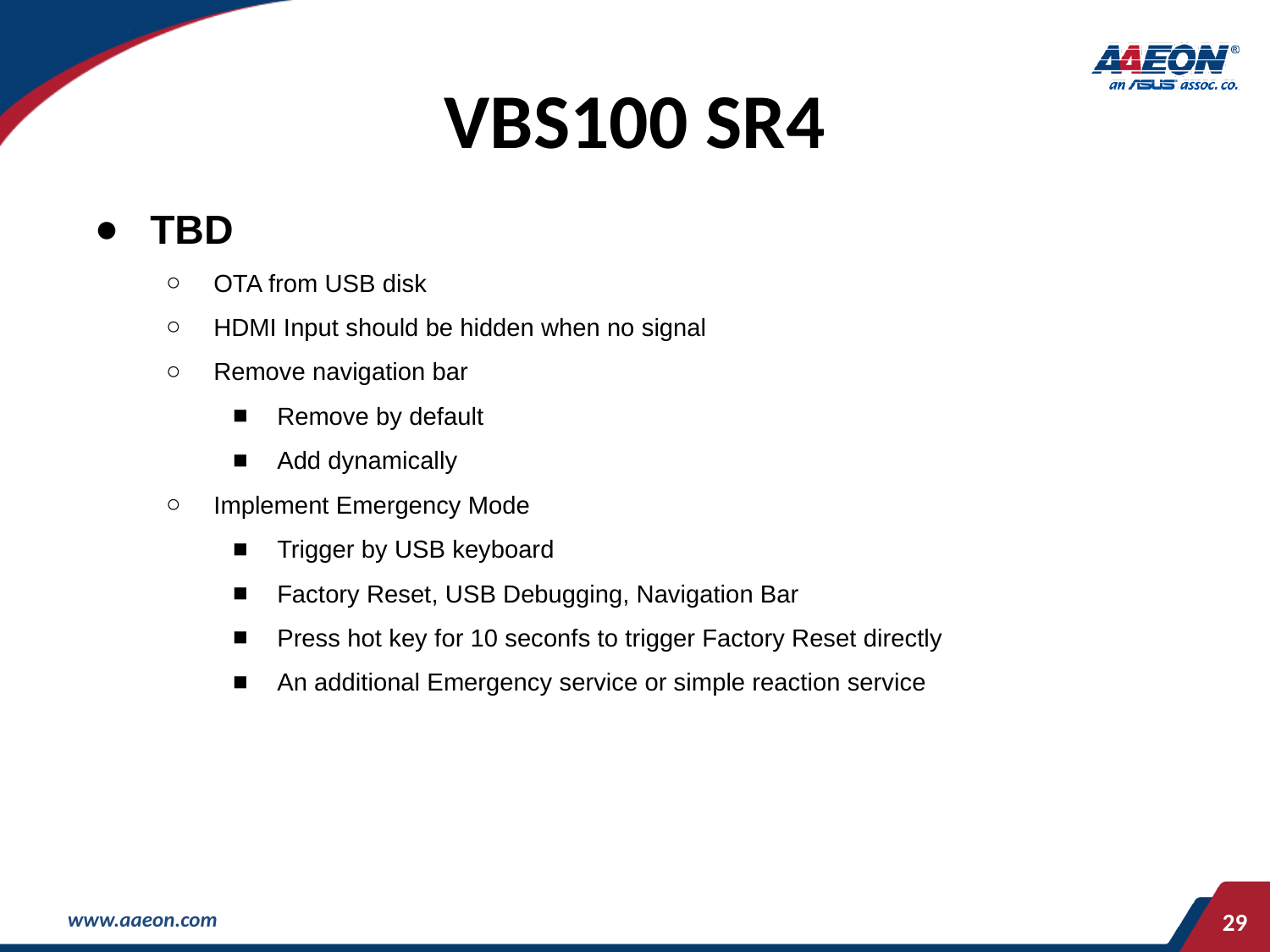

# VBS100 SR4
TBD
OTA from USB disk
HDMI Input should be hidden when no signal
Remove navigation bar
Remove by default
Add dynamically
Implement Emergency Mode
Trigger by USB keyboard
Factory Reset, USB Debugging, Navigation Bar
Press hot key for 10 seconfs to trigger Factory Reset directly
An additional Emergency service or simple reaction service

29